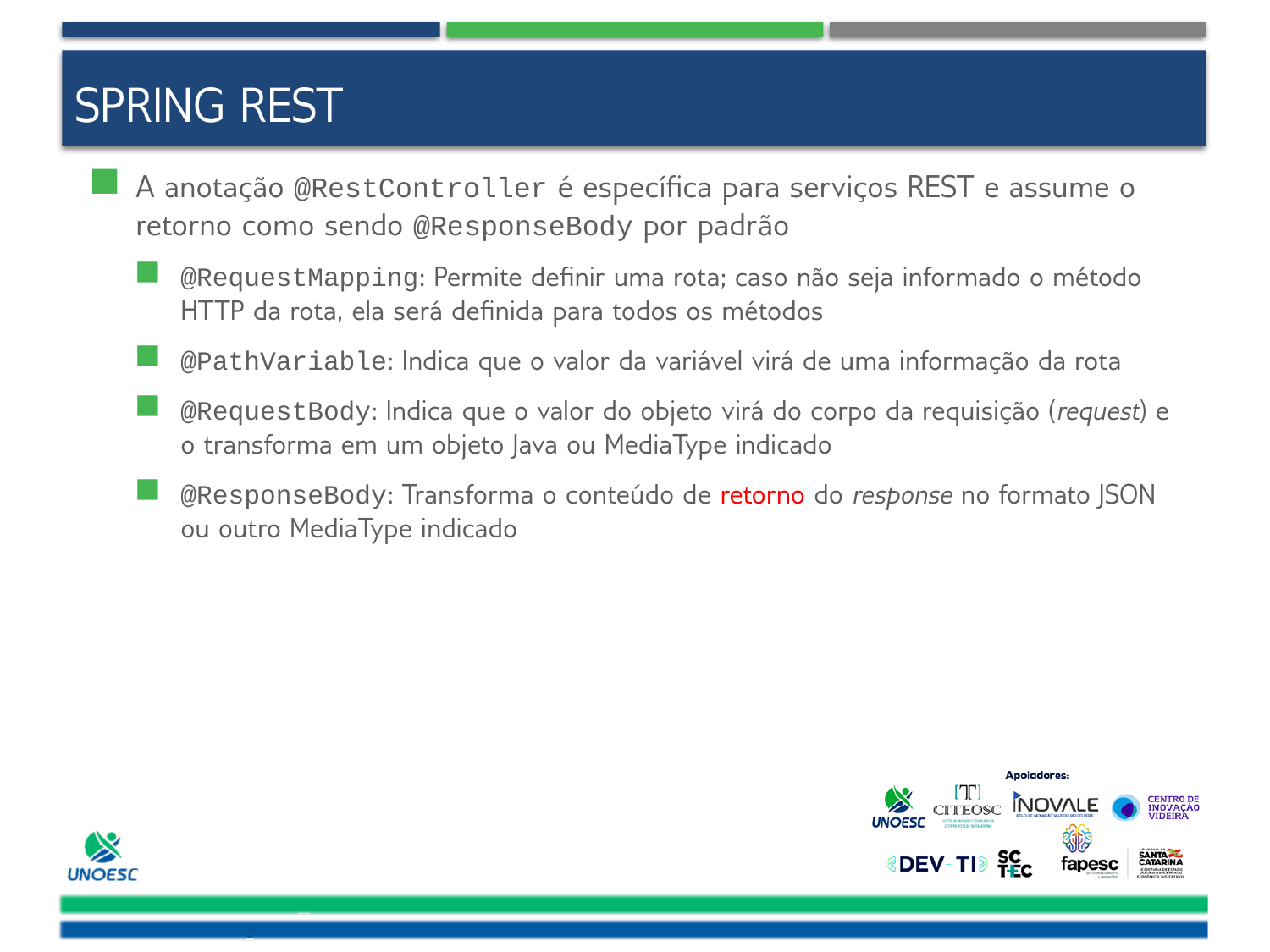

# Spring REST
A anotação @RestController é específica para serviços REST e assume o retorno como sendo @ResponseBody por padrão
@RequestMapping: Permite definir uma rota; caso não seja informado o método HTTP da rota, ela será definida para todos os métodos
@PathVariable: Indica que o valor da variável virá de uma informação da rota
@RequestBody: Indica que o valor do objeto virá do corpo da requisição (request) e o transforma em um objeto Java ou MediaType indicado
@ResponseBody: Transforma o conteúdo de retorno do response no formato JSON ou outro MediaType indicado